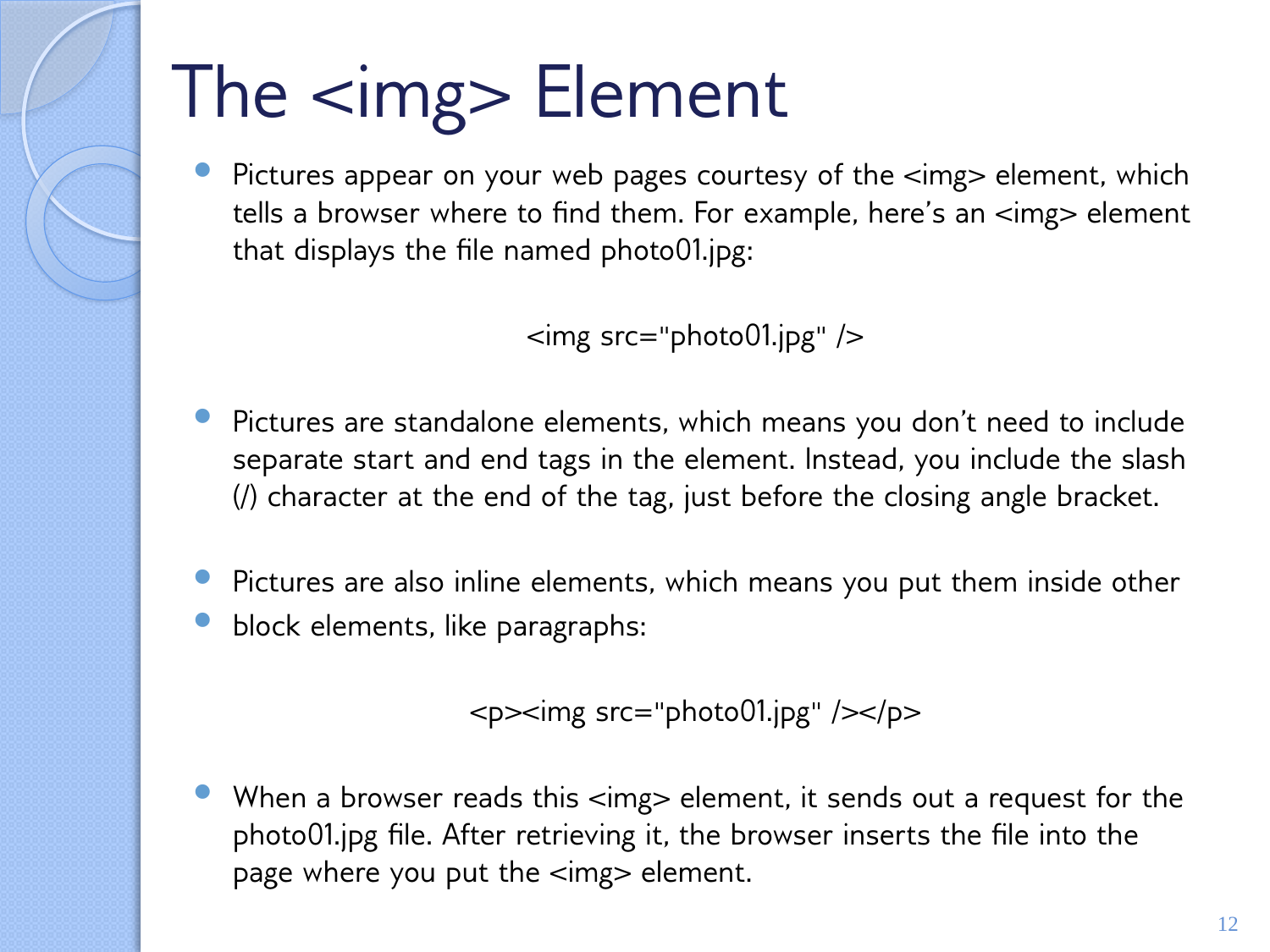

# The <img> Element
Pictures appear on your web pages courtesy of the <img> element, which tells a browser where to find them. For example, here’s an <img> element that displays the file named photo01.jpg:

<img src="photo01.jpg" />

Pictures are standalone elements, which means you don’t need to include separate start and end tags in the element. Instead, you include the slash (/) character at the end of the tag, just before the closing angle bracket.

Pictures are also inline elements, which means you put them inside other
block elements, like paragraphs:

<p><img src="photo01.jpg" /></p>

When a browser reads this <img> element, it sends out a request for the photo01.jpg file. After retrieving it, the browser inserts the file into the page where you put the <img> element.
12